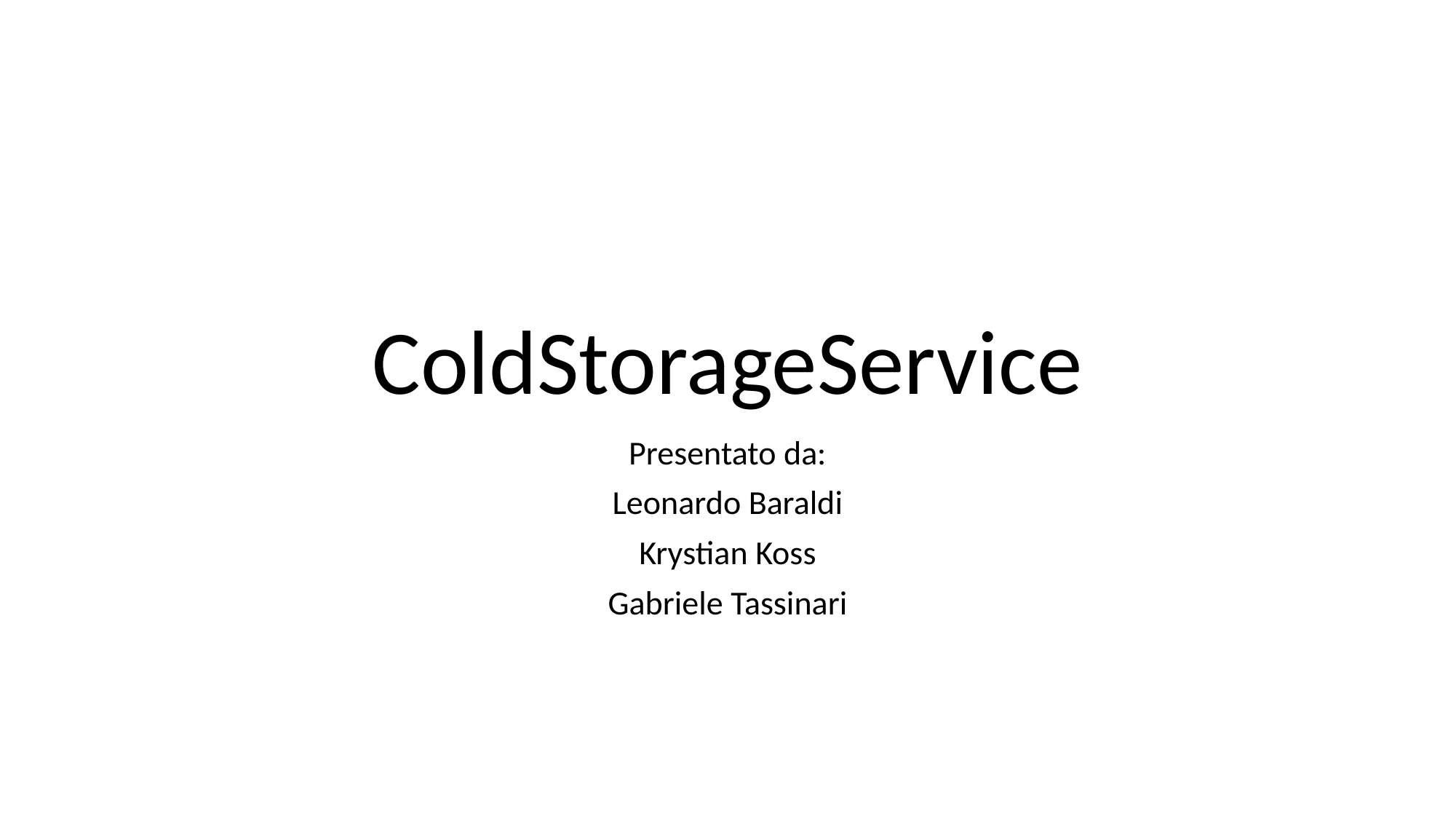

# ColdStorageService
Presentato da:
Leonardo Baraldi
Krystian Koss
Gabriele Tassinari